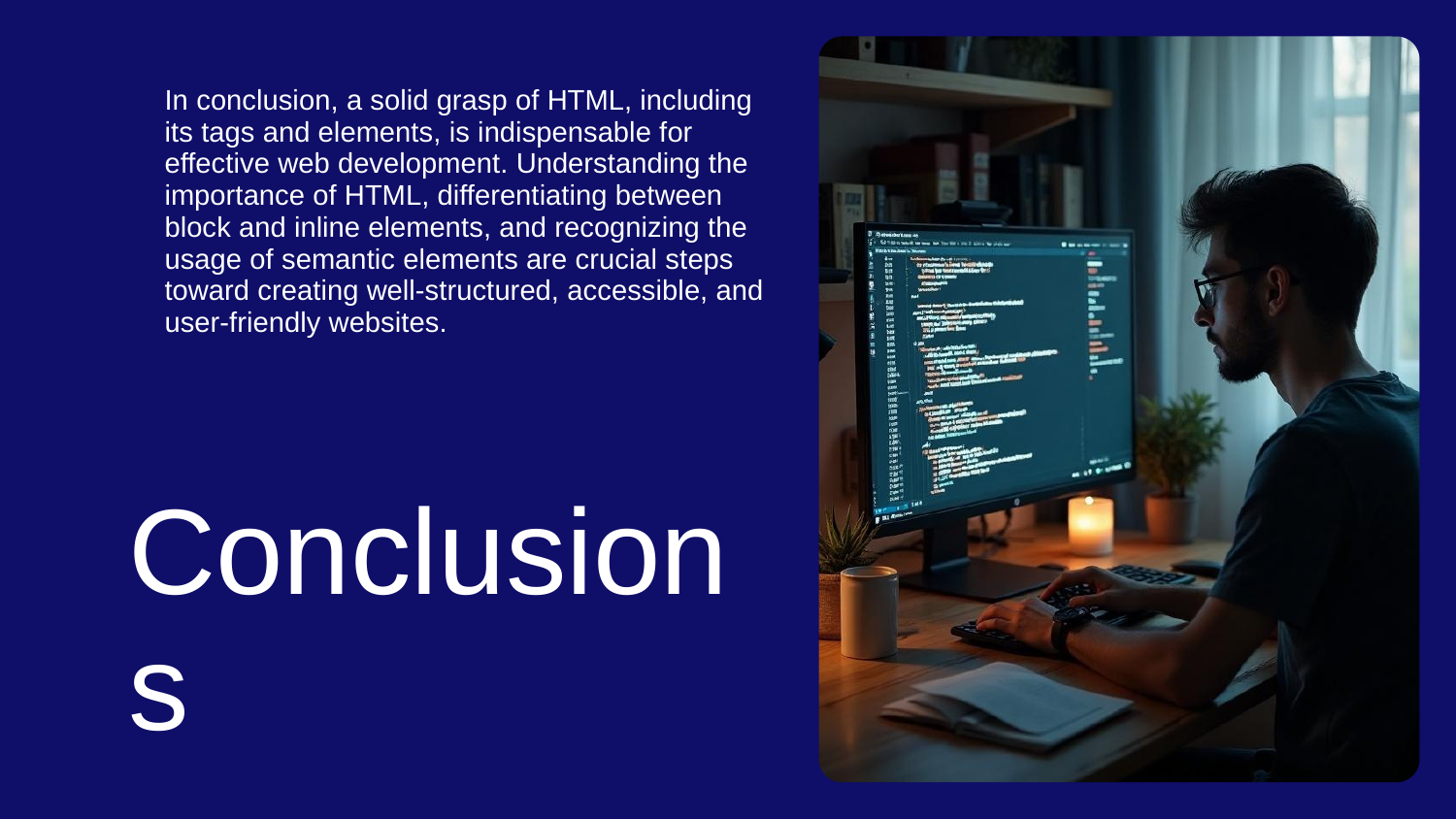

In conclusion, a solid grasp of HTML, including its tags and elements, is indispensable for effective web development. Understanding the importance of HTML, differentiating between block and inline elements, and recognizing the usage of semantic elements are crucial steps toward creating well-structured, accessible, and user-friendly websites.
# Conclusions